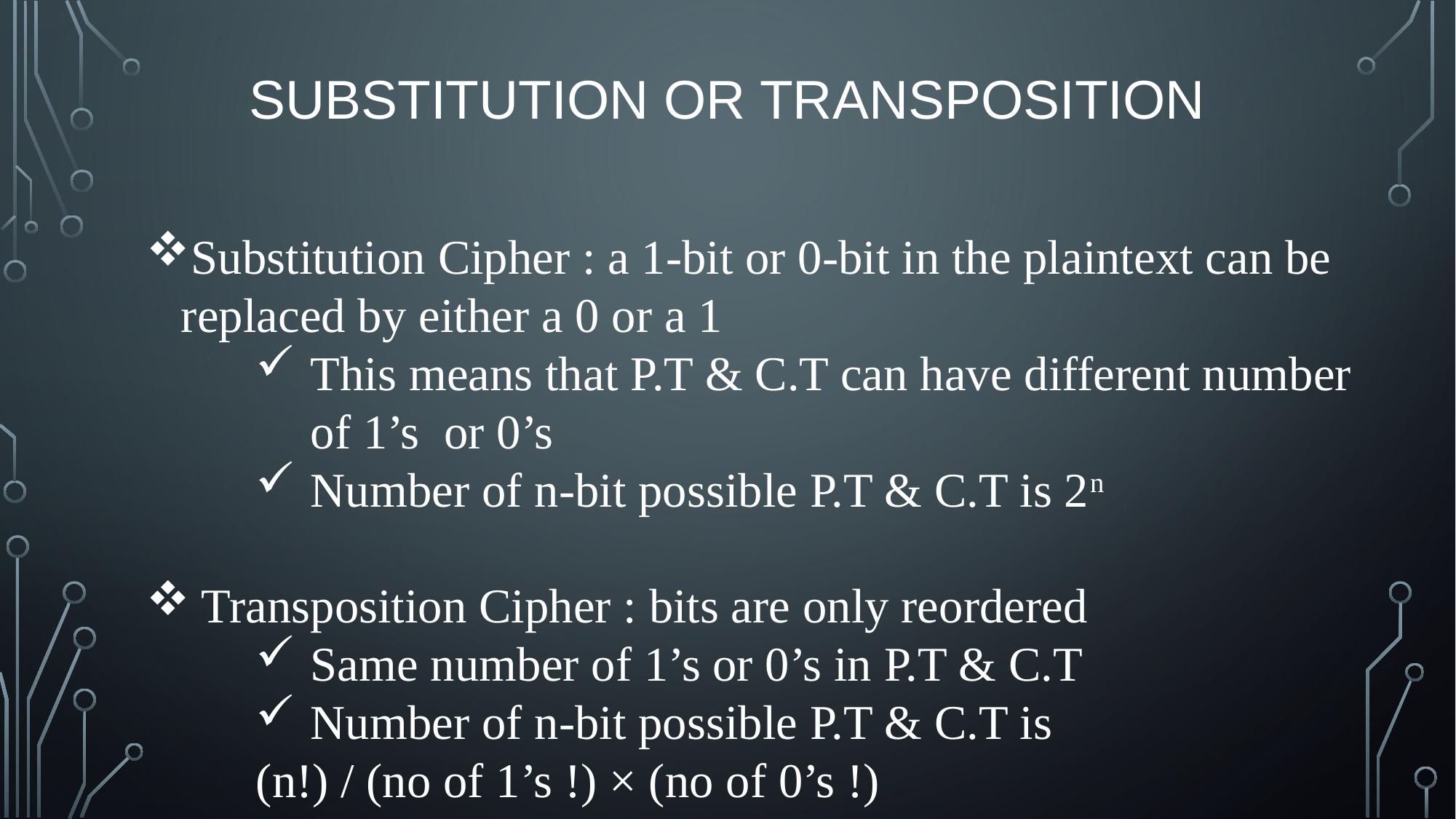

# Substitution or transposition
Substitution Cipher : a 1-bit or 0-bit in the plaintext can be replaced by either a 0 or a 1
This means that P.T & C.T can have different number of 1’s  or 0’s
Number of n-bit possible P.T & C.T is 2n

Transposition Cipher : bits are only reordered
Same number of 1’s or 0’s in P.T & C.T
Number of n-bit possible P.T & C.T is
(n!) / (no of 1’s !) × (no of 0’s !)